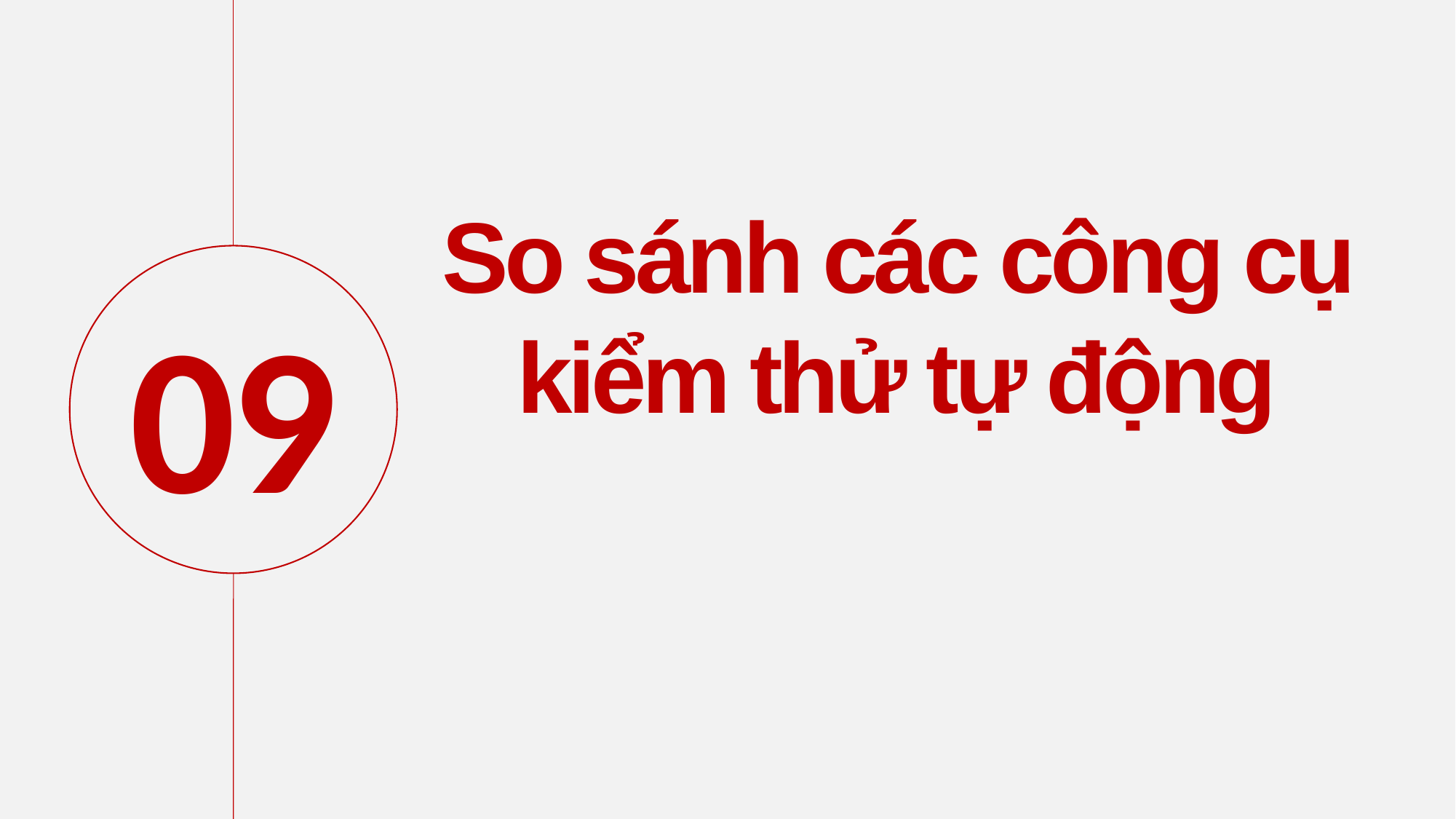

So sánh các công cụ kiểm thử tự động

09